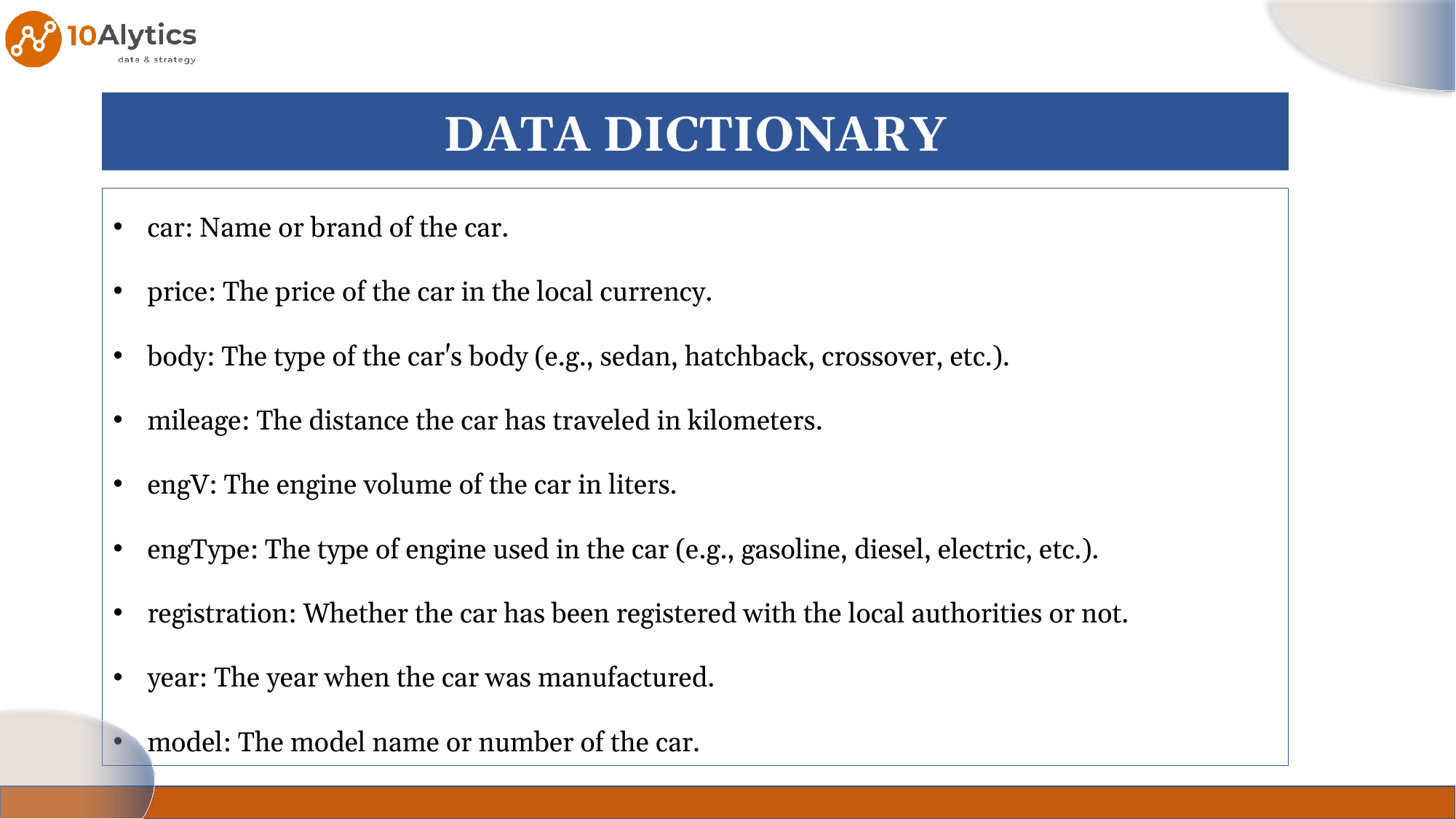

DATA DICTIONARY
car: Name or brand of the car.
price: The price of the car in the local currency.
body: The type of the car's body (e.g., sedan, hatchback, crossover, etc.).
mileage: The distance the car has traveled in kilometers.
engV: The engine volume of the car in liters.
engType: The type of engine used in the car (e.g., gasoline, diesel, electric, etc.).
registration: Whether the car has been registered with the local authorities or not.
year: The year when the car was manufactured.
model: The model name or number of the car.